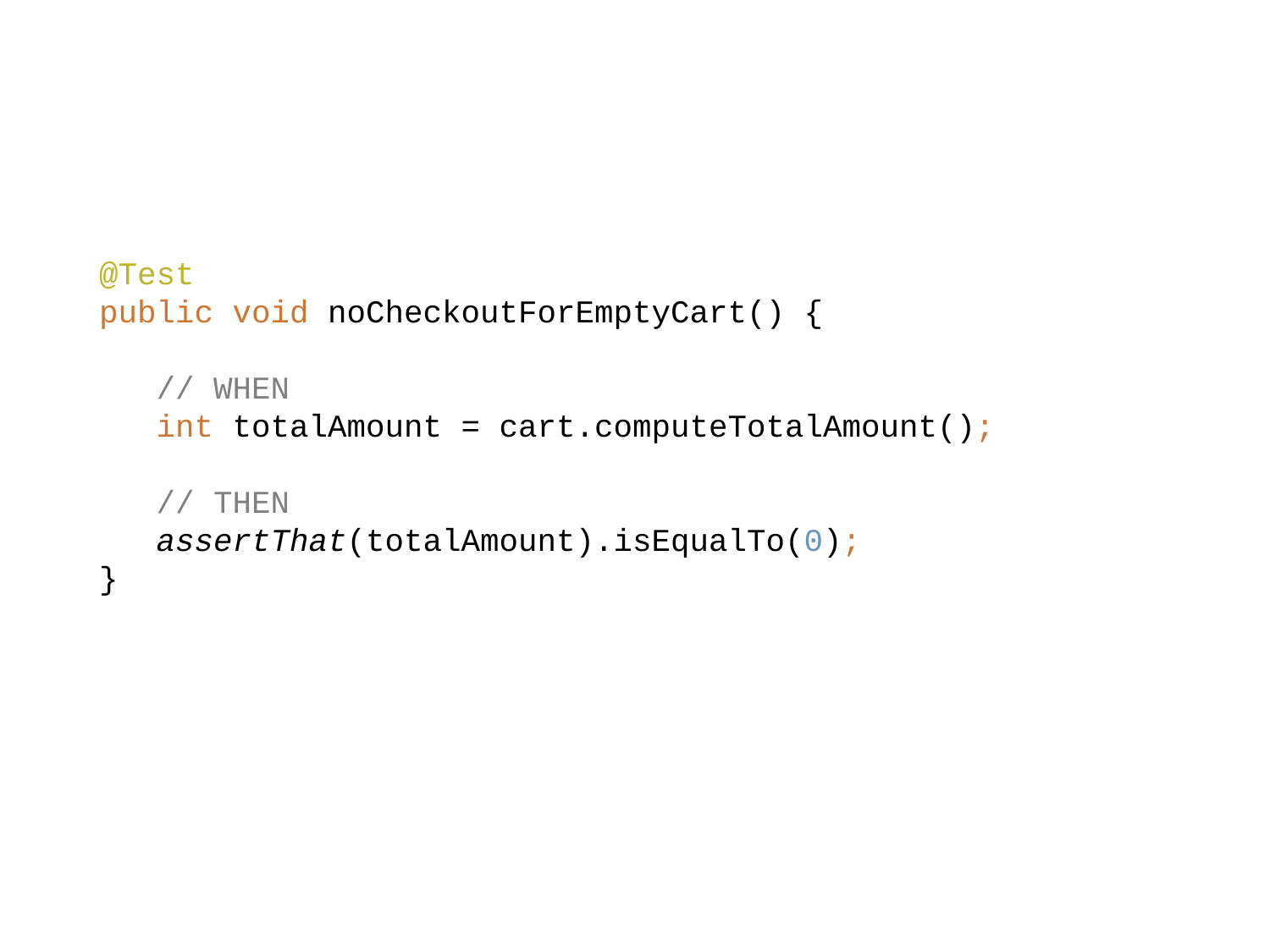

@Test
public void noCheckoutForEmptyCart() {
   // WHEN
   int totalAmount = cart.computeTotalAmount();
   // THEN
   assertThat(totalAmount).isEqualTo(0);
}